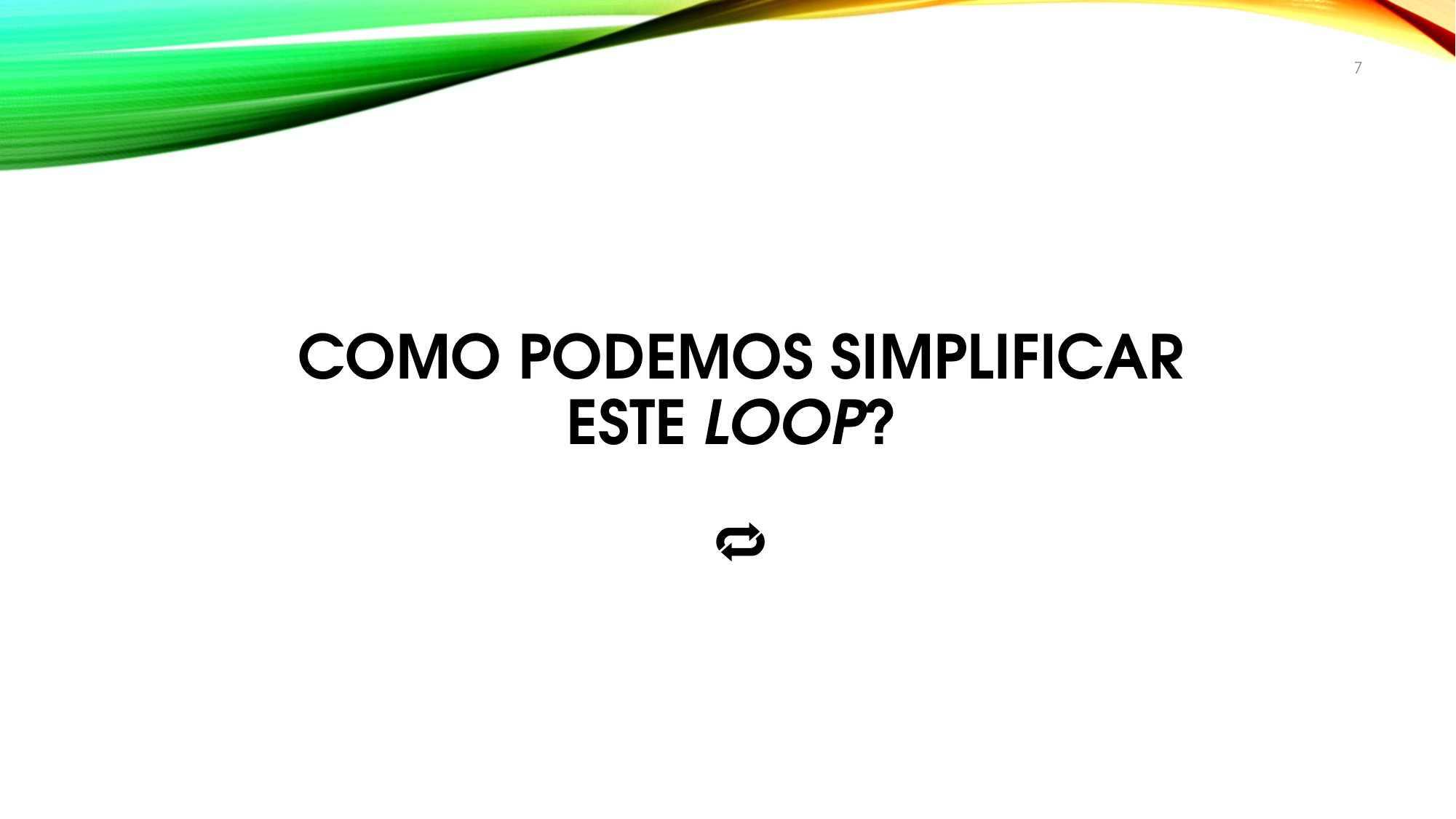

7
# Como podemos simplificar este loop? 🔁